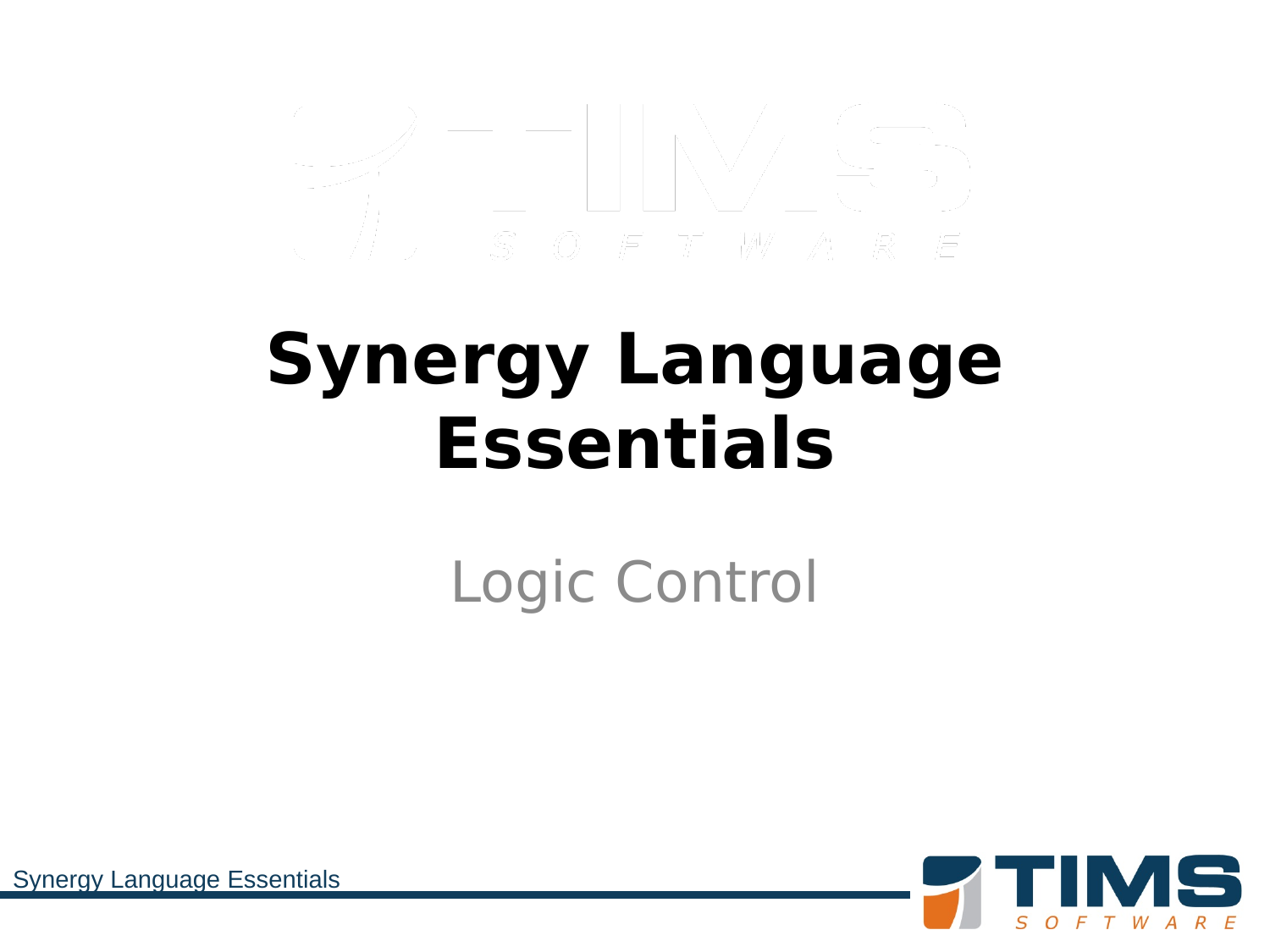

# Synergy Language Essentials
Logic Control
Synergy Language Essentials